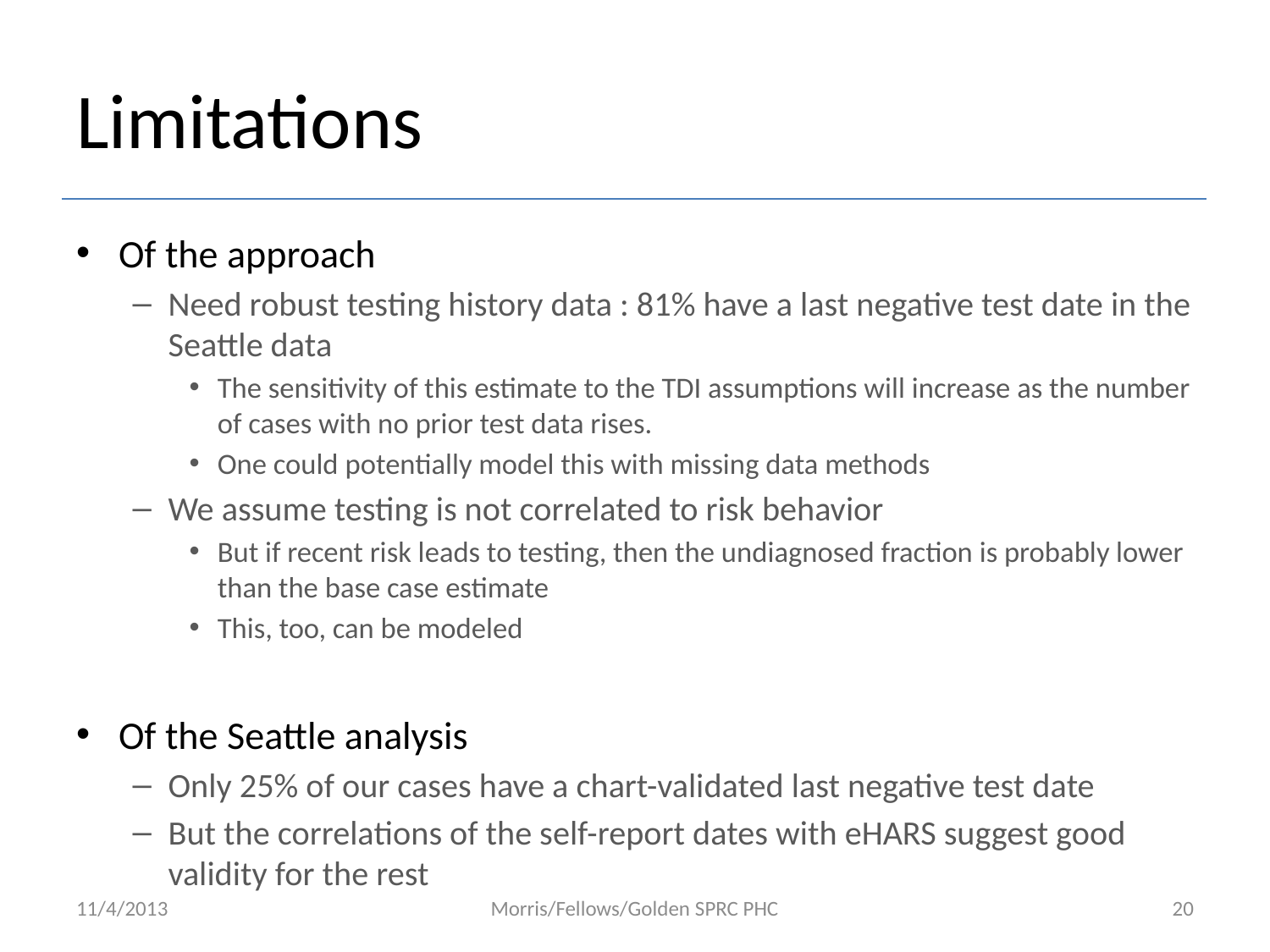

# Limitations
Of the approach
Need robust testing history data : 81% have a last negative test date in the Seattle data
The sensitivity of this estimate to the TDI assumptions will increase as the number of cases with no prior test data rises.
One could potentially model this with missing data methods
We assume testing is not correlated to risk behavior
But if recent risk leads to testing, then the undiagnosed fraction is probably lower than the base case estimate
This, too, can be modeled

Of the Seattle analysis
Only 25% of our cases have a chart-validated last negative test date
But the correlations of the self-report dates with eHARS suggest good validity for the rest

11/4/2013
Morris/Fellows/Golden SPRC PHC
20